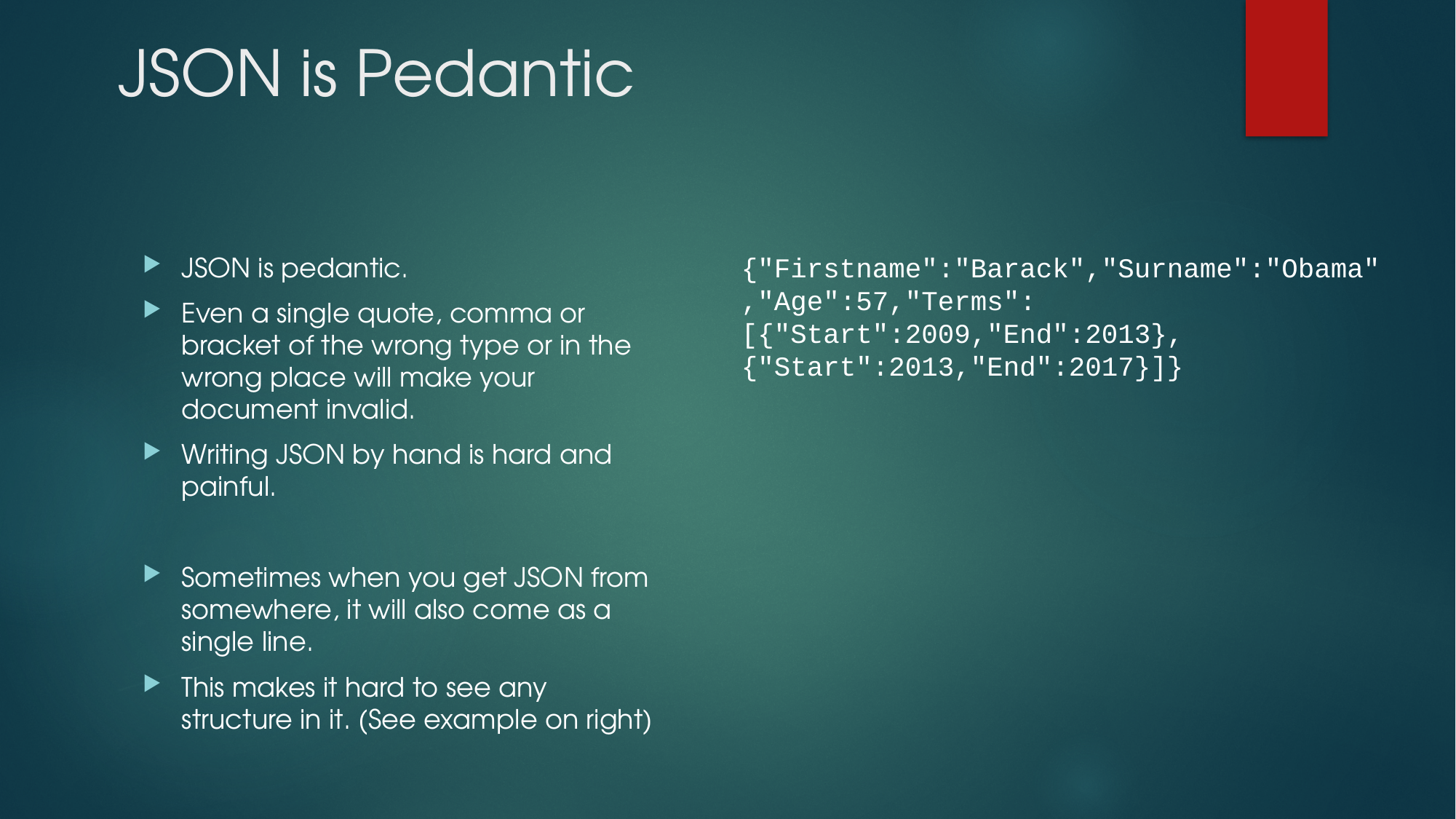

# JSON is Pedantic
JSON is pedantic.
Even a single quote, comma or bracket of the wrong type or in the wrong place will make your document invalid.
Writing JSON by hand is hard and painful.

Sometimes when you get JSON from somewhere, it will also come as a single line.
This makes it hard to see any structure in it. (See example on right)
{"Firstname":"Barack","Surname":"Obama","Age":57,"Terms":[{"Start":2009,"End":2013},{"Start":2013,"End":2017}]}